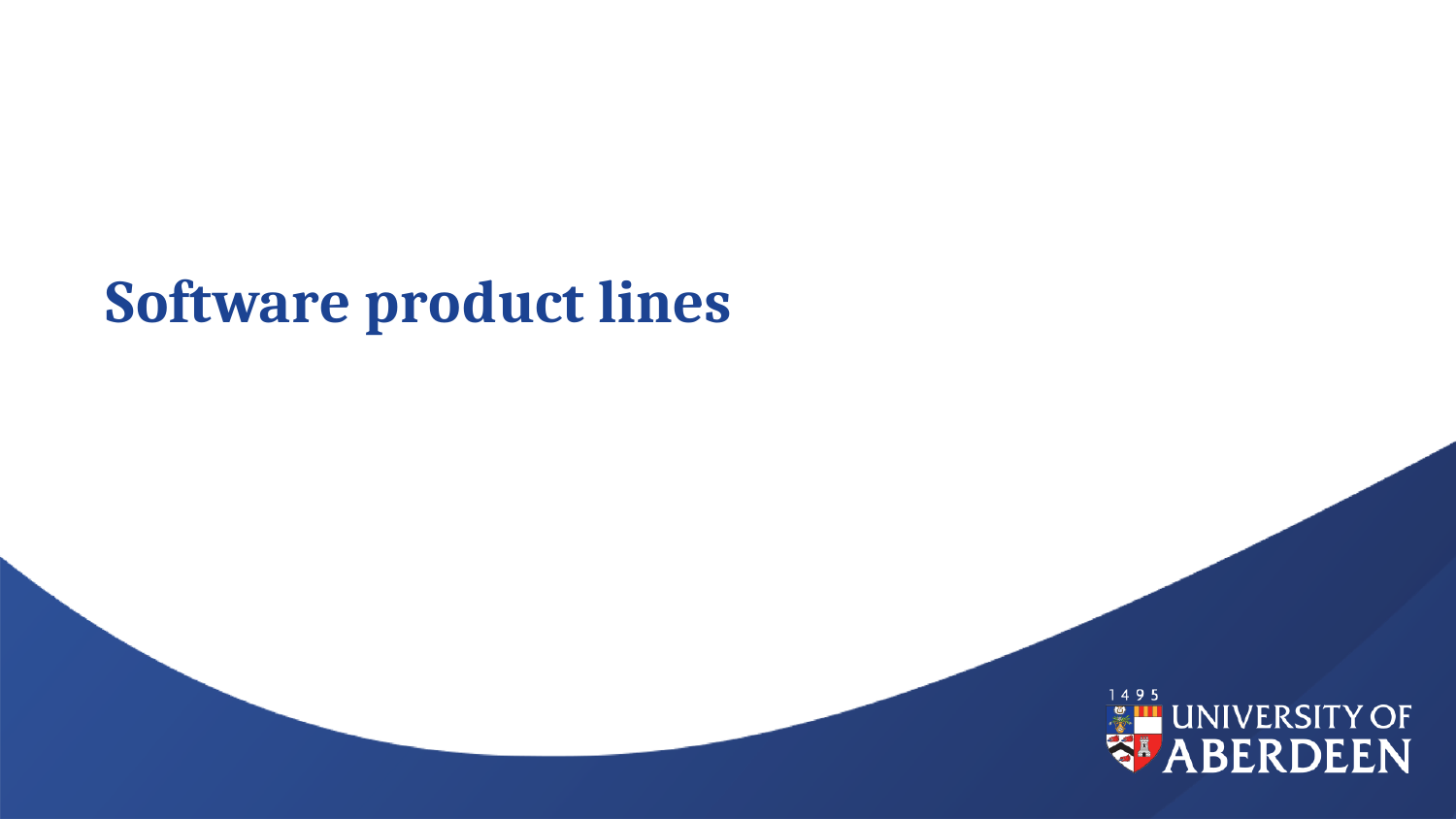

# Software product lines
Chapter 15 Software reuse
26
17/11/2014